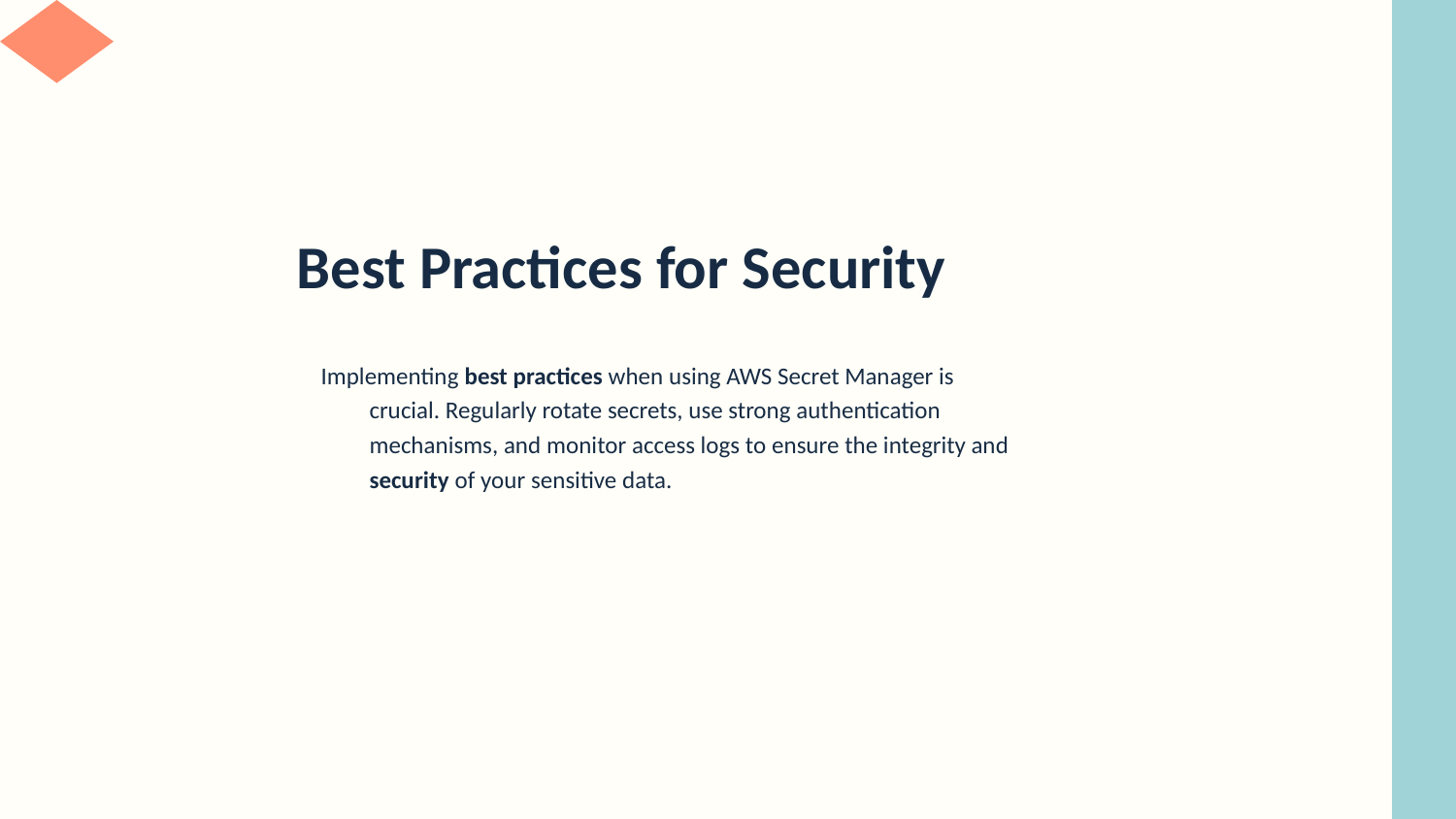

# Best Practices for Security
Implementing best practices when using AWS Secret Manager is crucial. Regularly rotate secrets, use strong authentication mechanisms, and monitor access logs to ensure the integrity and security of your sensitive data.